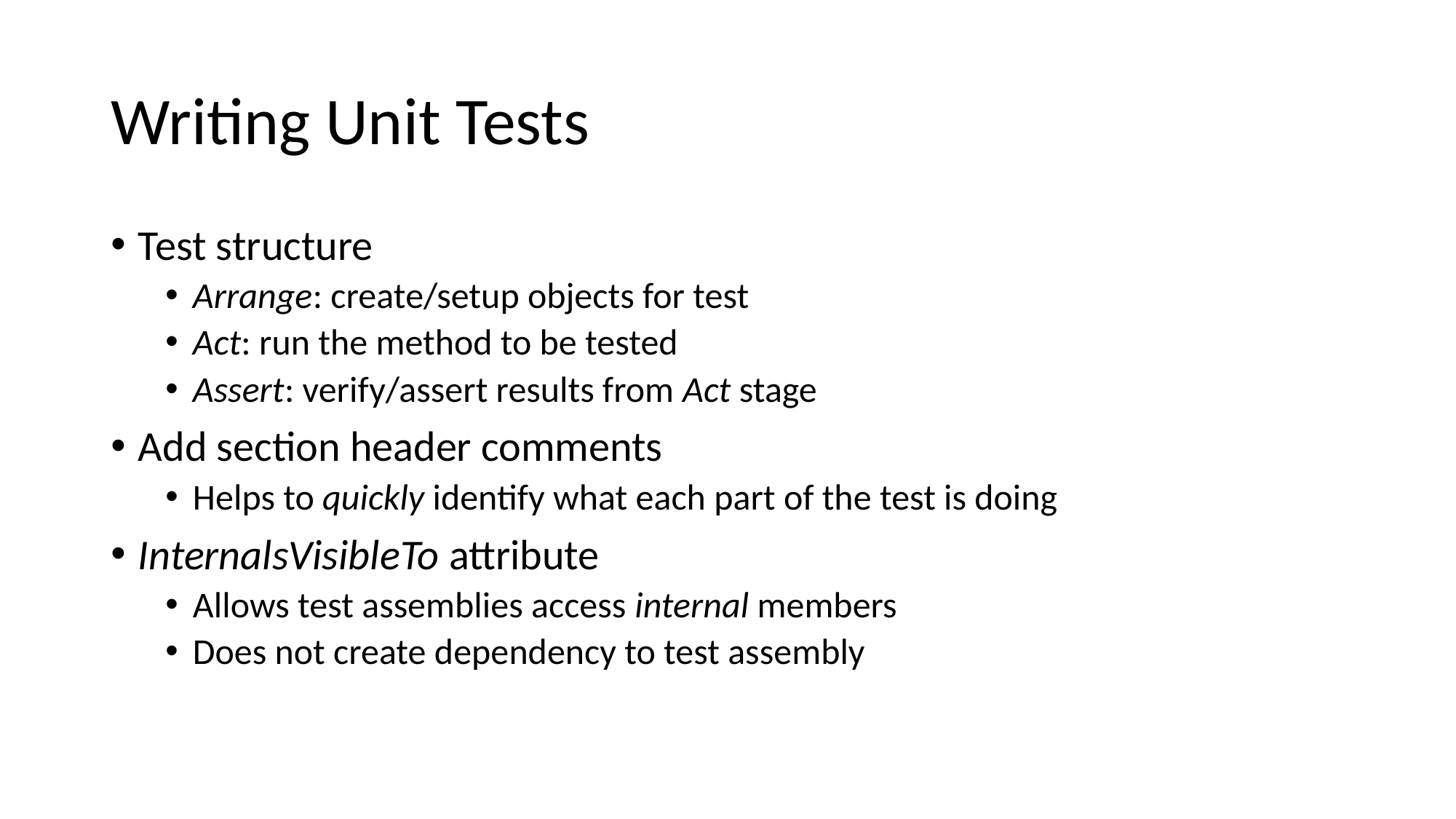

# Writing Unit Tests
Test structure
Arrange: create/setup objects for test
Act: run the method to be tested
Assert: verify/assert results from Act stage
Add section header comments
Helps to quickly identify what each part of the test is doing
InternalsVisibleTo attribute
Allows test assemblies access internal members
Does not create dependency to test assembly